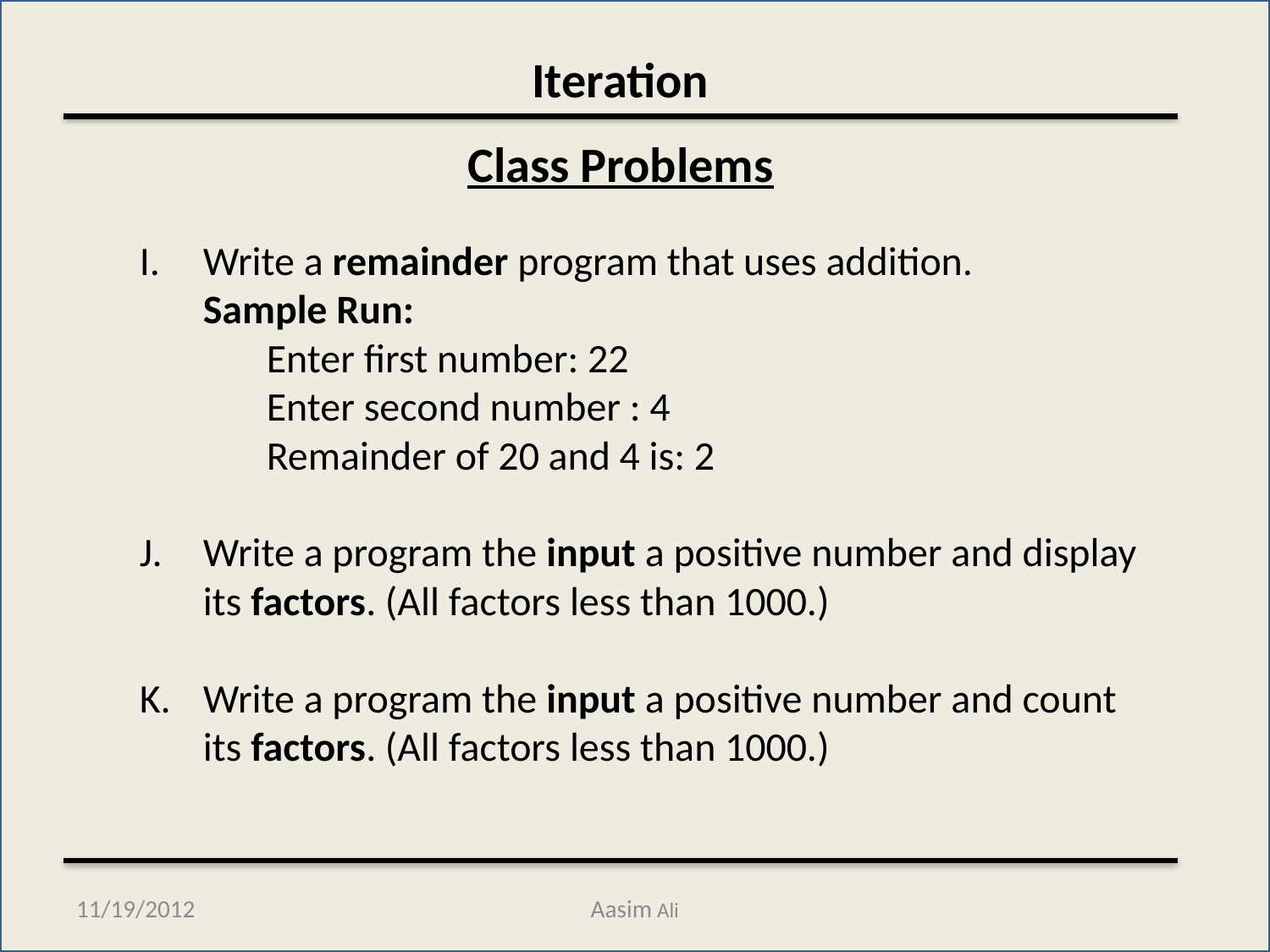

Iteration
Class Problems

Write a remainder program that uses addition.
Sample Run:
	Enter first number: 22
	Enter second number : 4
	Remainder of 20 and 4 is: 2

Write a program the input a positive number and display its factors. (All factors less than 1000.)

Write a program the input a positive number and count its factors. (All factors less than 1000.)

11/19/2012
Aasim Ali
10